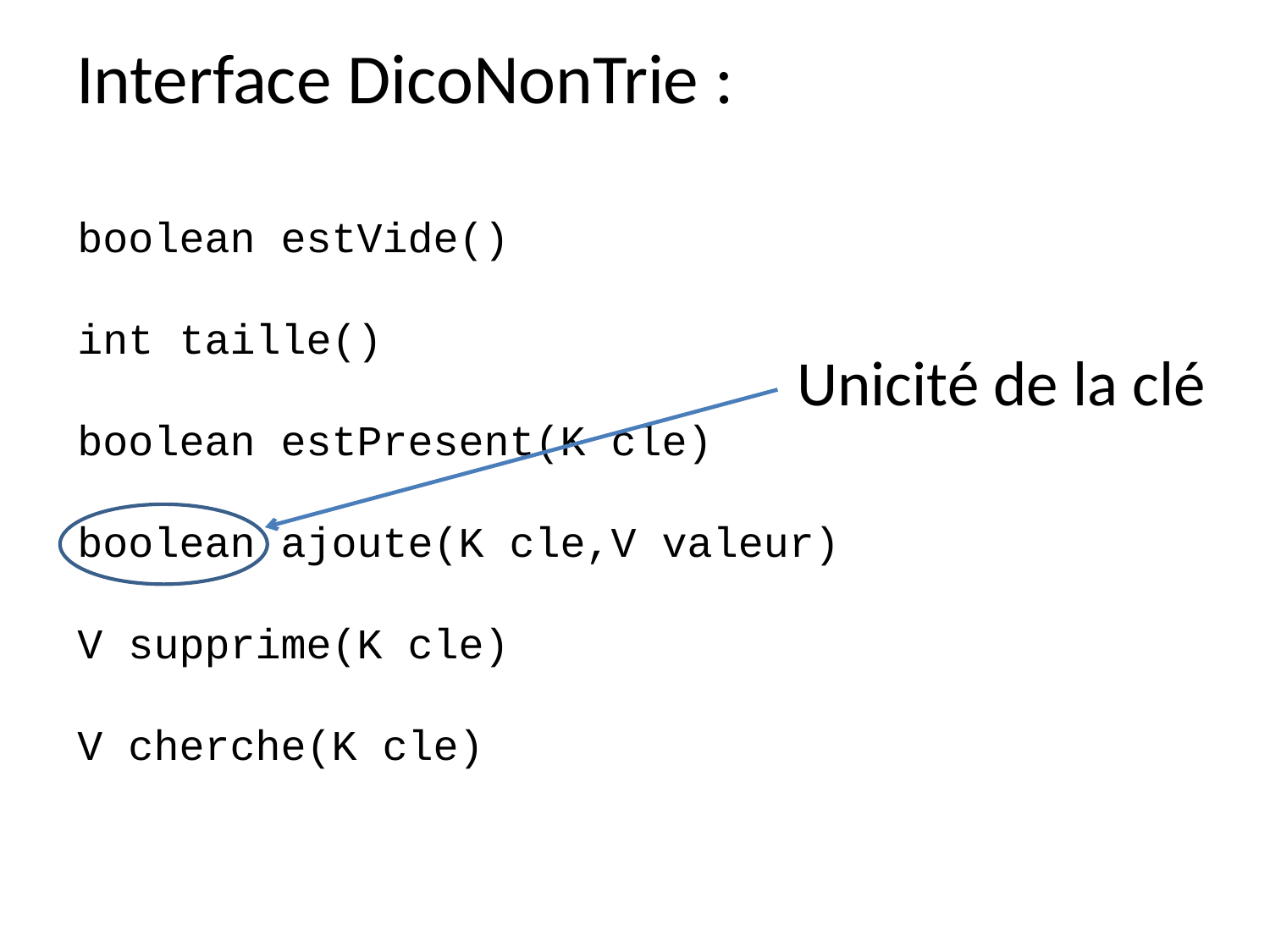

# Interface DicoNonTrie :

boolean estVide()

int taille()

boolean estPresent(K cle)

boolean ajoute(K cle,V valeur)

V supprime(K cle)

V cherche(K cle)

Unicité de la clé